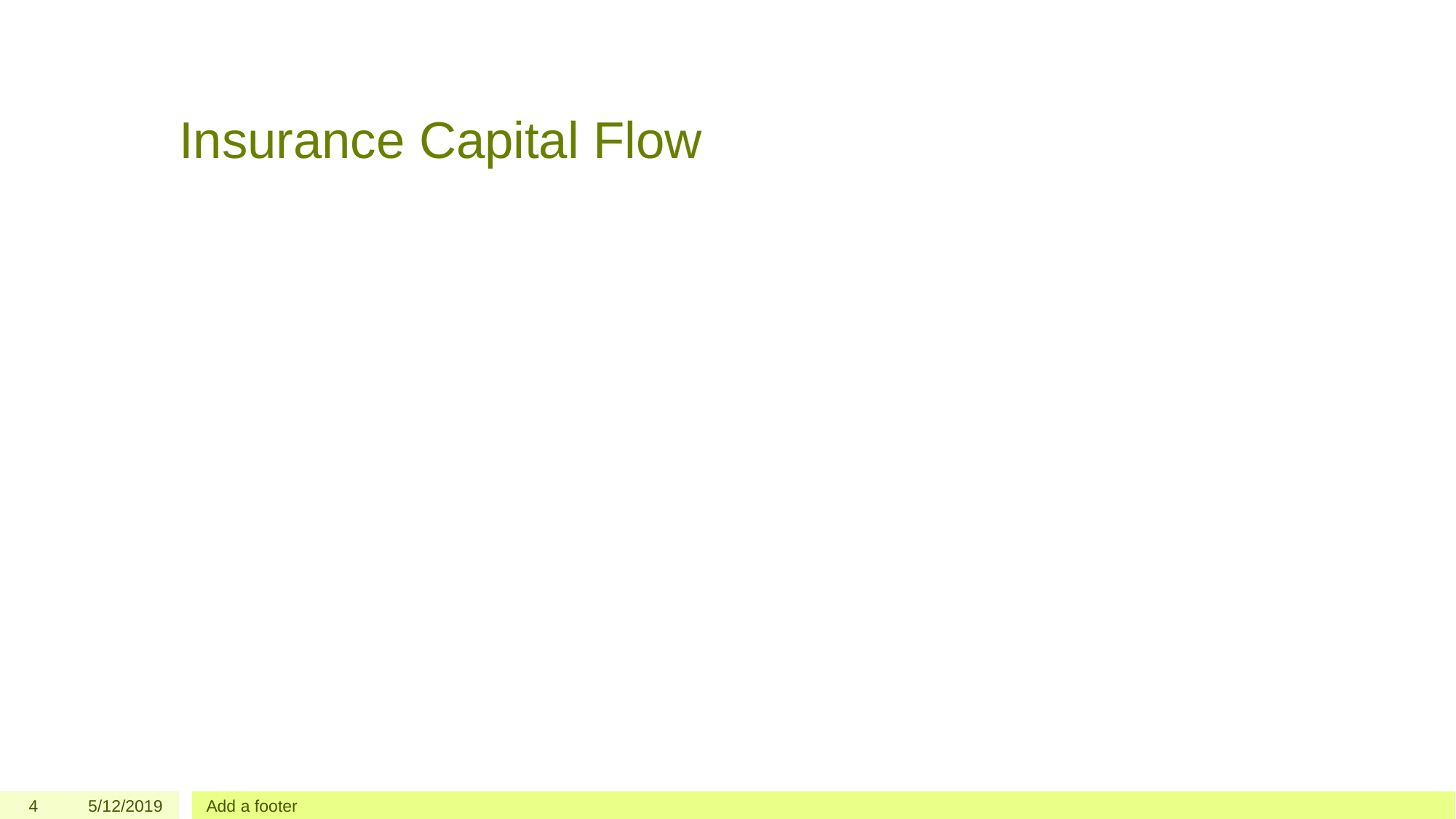

# Insurance Capital Flow
4
5/12/2019
Add a footer